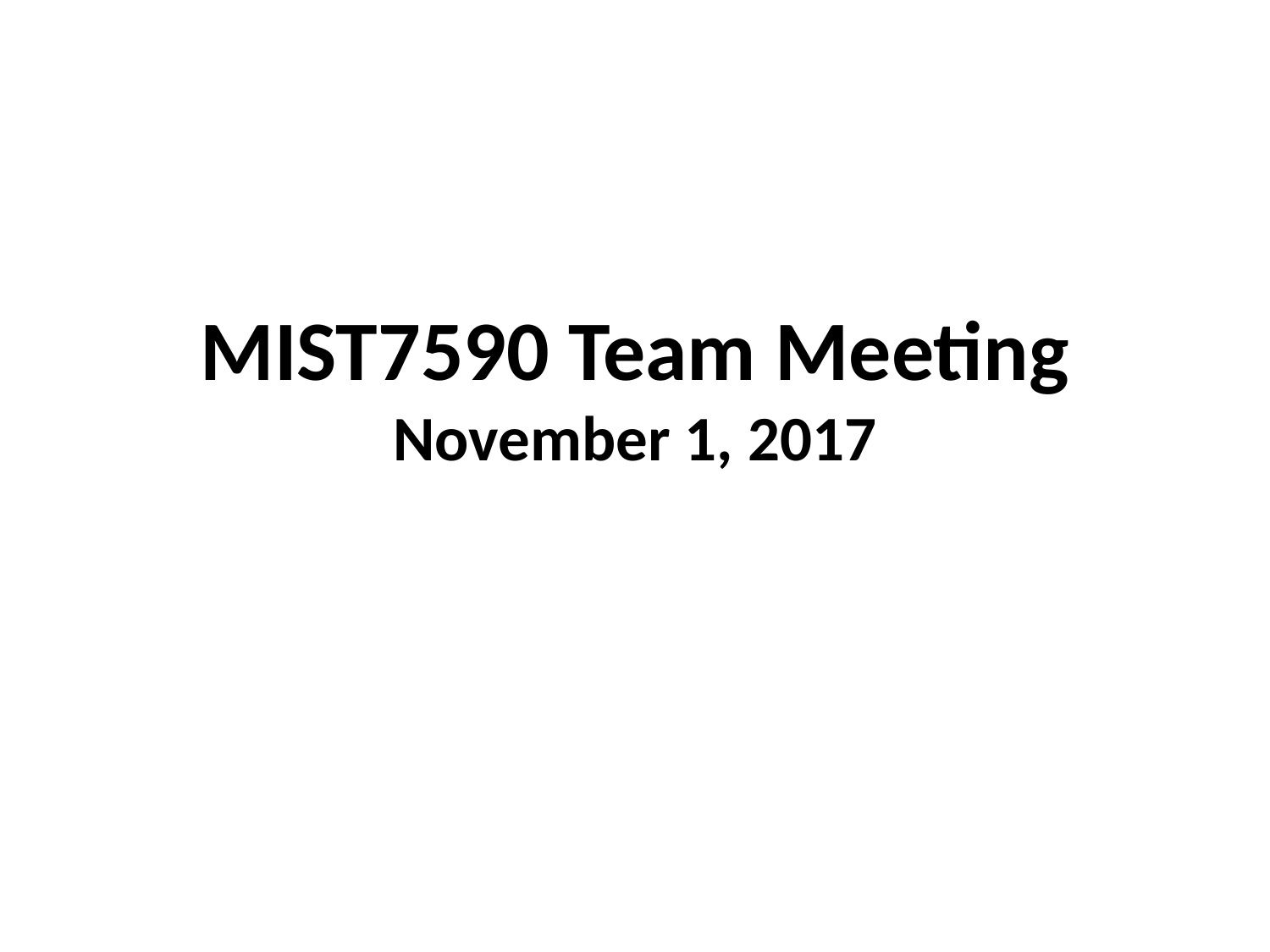

# MIST7590 Team Meeting November 1, 2017